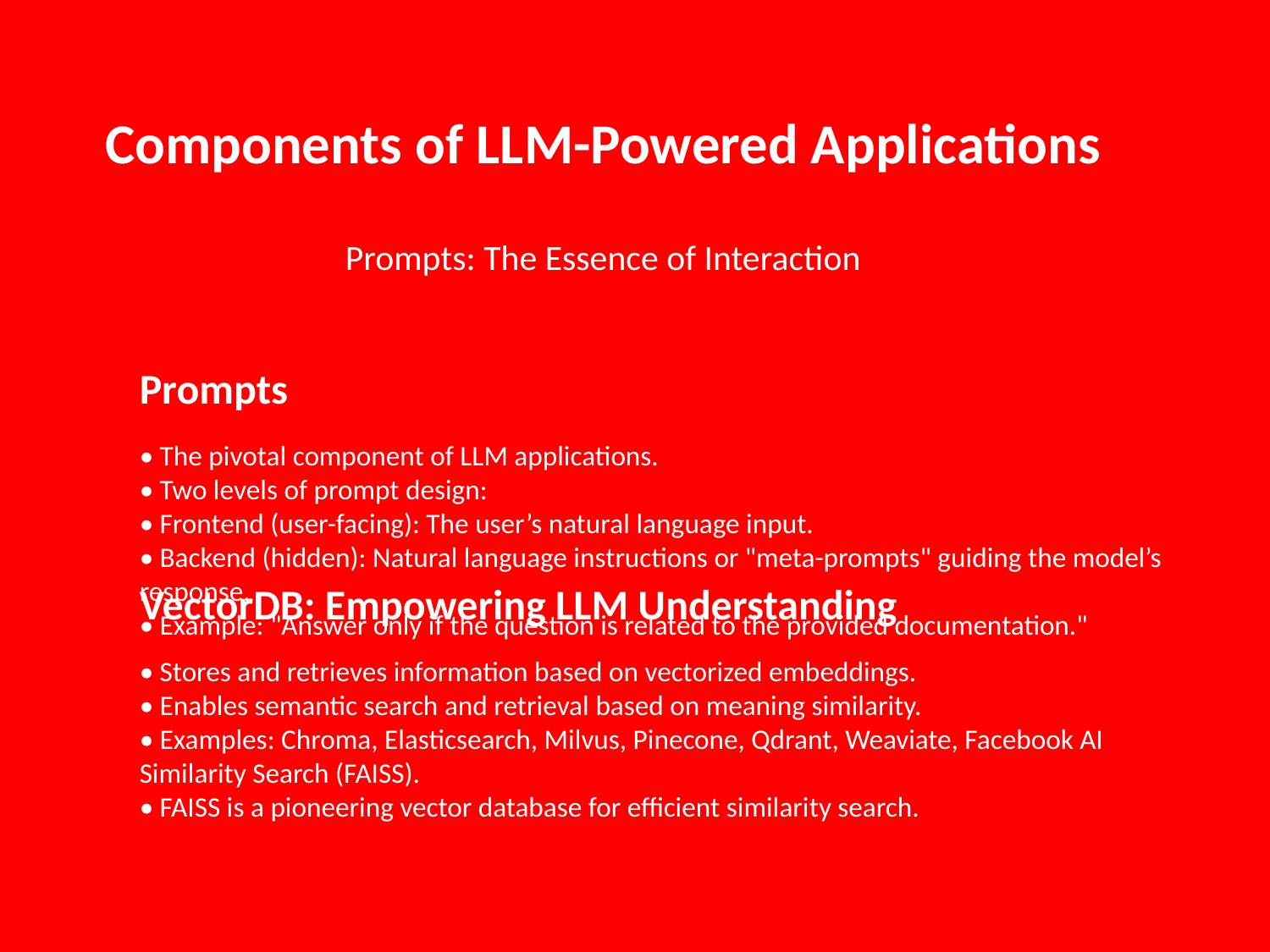

Components of LLM-Powered Applications

Prompts: The Essence of Interaction

Prompts

• The pivotal component of LLM applications.
• Two levels of prompt design:
• Frontend (user-facing): The user’s natural language input.
• Backend (hidden): Natural language instructions or "meta-prompts" guiding the model’s response.
• Example: "Answer only if the question is related to the provided documentation."

VectorDB: Empowering LLM Understanding

• Stores and retrieves information based on vectorized embeddings.
• Enables semantic search and retrieval based on meaning similarity.
• Examples: Chroma, Elasticsearch, Milvus, Pinecone, Qdrant, Weaviate, Facebook AI Similarity Search (FAISS).
• FAISS is a pioneering vector database for efficient similarity search.

Slide 6